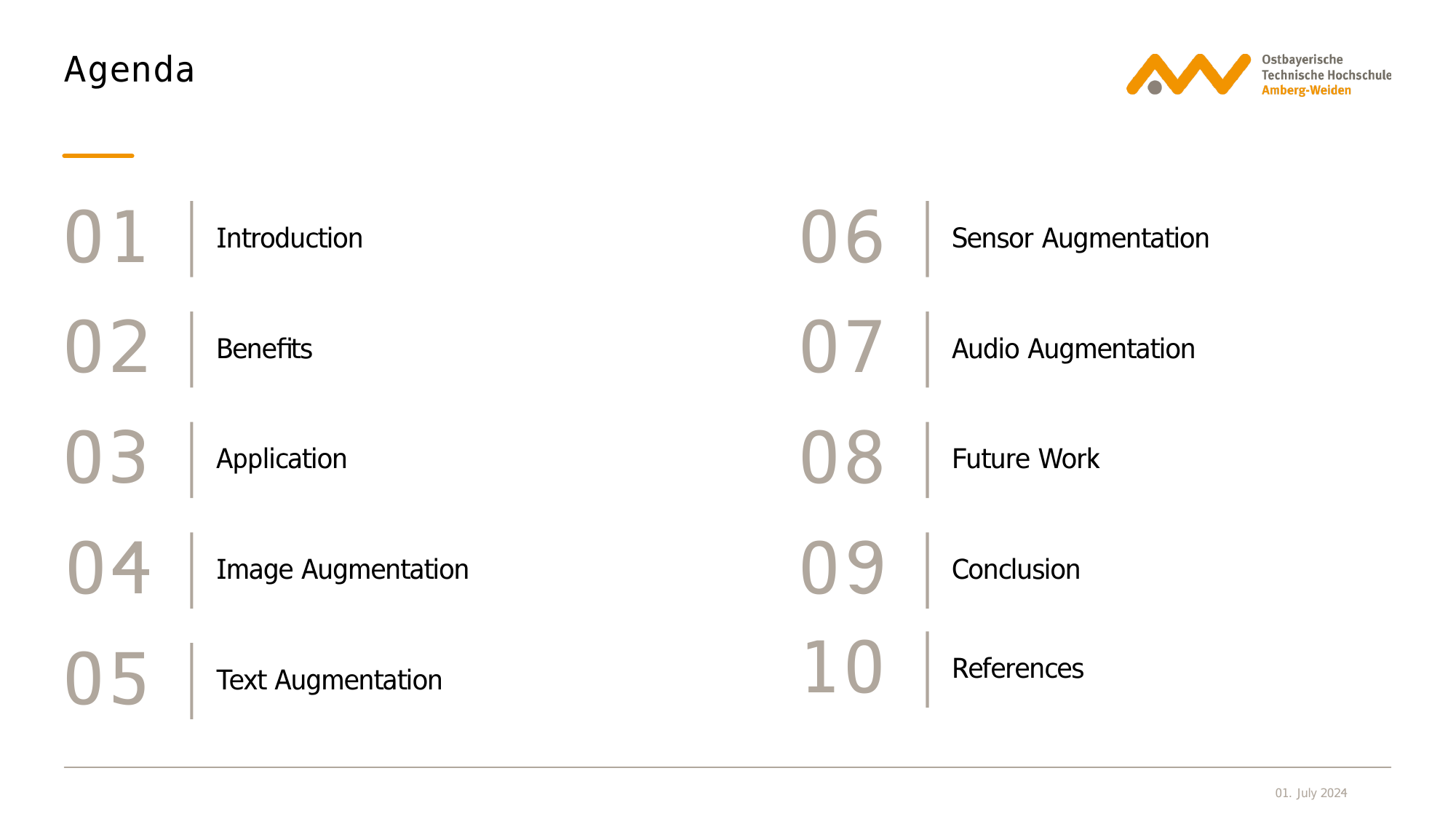

# Agenda
01
06
Introduction
Sensor Augmentation

02
07
Benefits
Audio Augmentation

03
08
Application
Future Work

04
09
Image Augmentation
Conclusion

10
References
05
Text Augmentation

01. July 2024
2